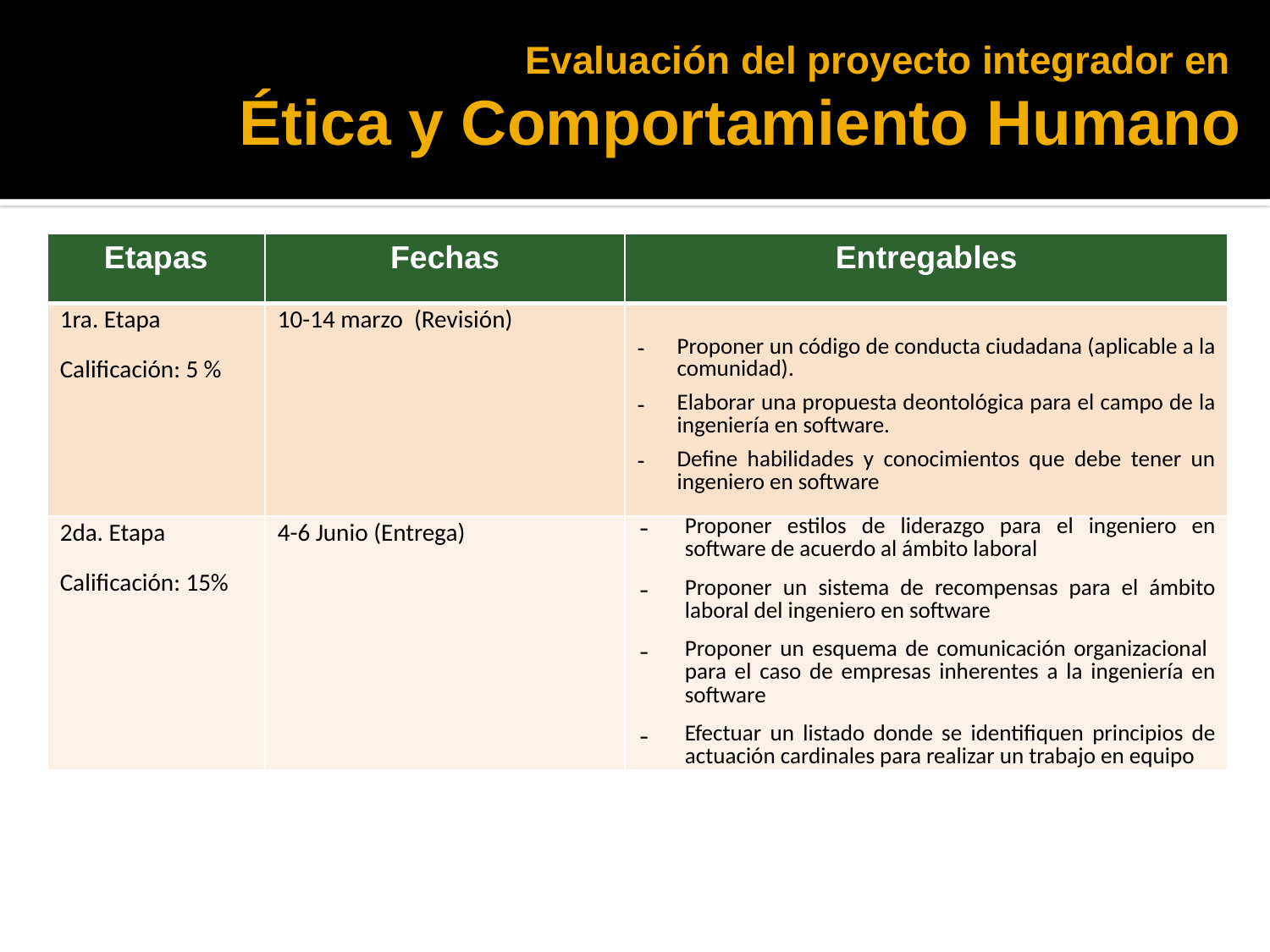

# Evaluación del proyecto integrador en Ética y Comportamiento Humano
| Etapas | Fechas | Entregables |
| --- | --- | --- |
| 1ra. Etapa Calificación: 5 % | 10-14 marzo (Revisión) | Proponer un código de conducta ciudadana (aplicable a la comunidad). Elaborar una propuesta deontológica para el campo de la ingeniería en software. Define habilidades y conocimientos que debe tener un ingeniero en software |
| 2da. Etapa Calificación: 15% | 4-6 Junio (Entrega) | Proponer estilos de liderazgo para el ingeniero en software de acuerdo al ámbito laboral Proponer un sistema de recompensas para el ámbito laboral del ingeniero en software Proponer un esquema de comunicación organizacional para el caso de empresas inherentes a la ingeniería en software Efectuar un listado donde se identifiquen principios de actuación cardinales para realizar un trabajo en equipo |